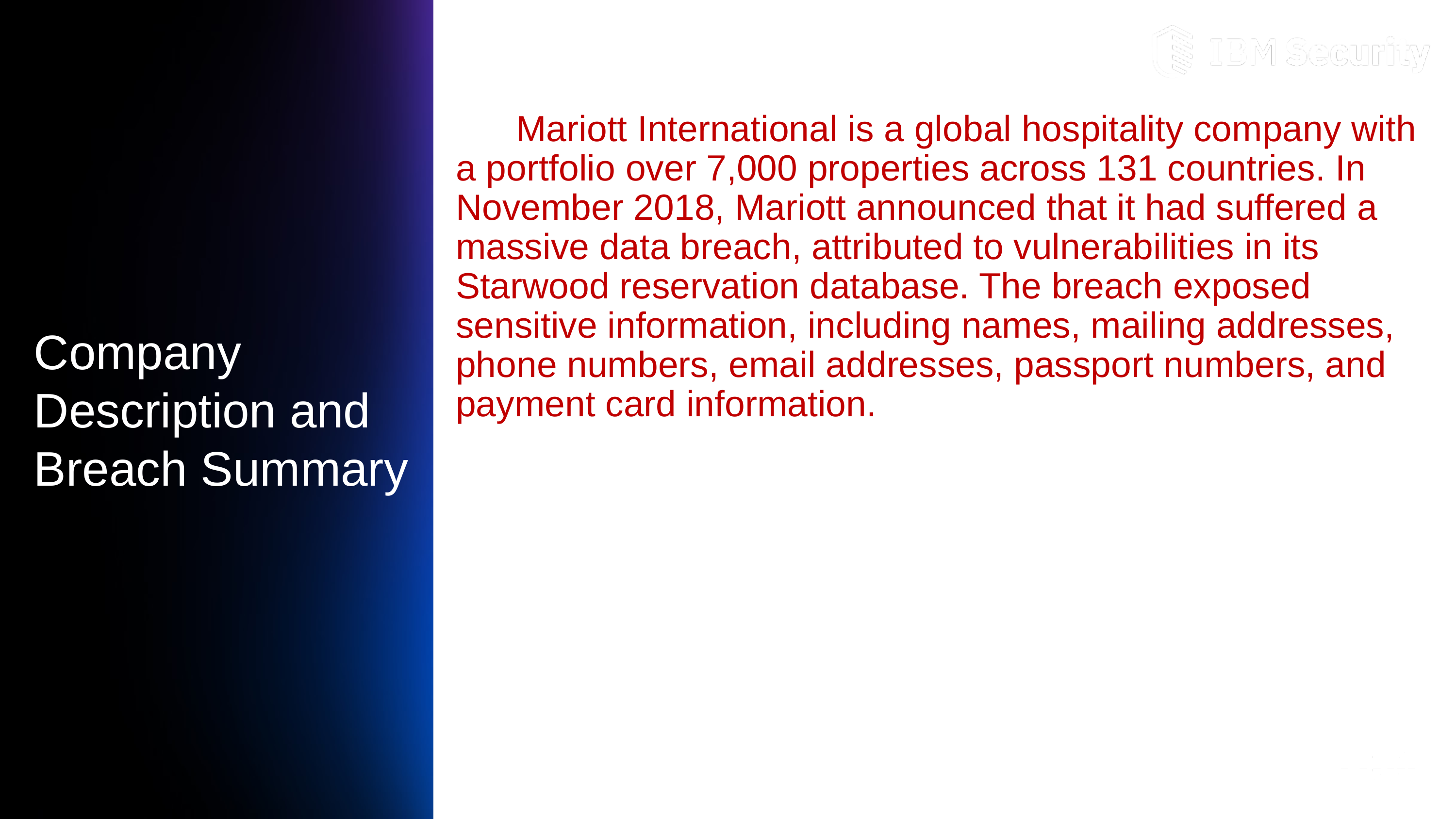

Mariott International is a global hospitality company with a portfolio over 7,000 properties across 131 countries. In November 2018, Mariott announced that it had suffered a massive data breach, attributed to vulnerabilities in its Starwood reservation database. The breach exposed sensitive information, including names, mailing addresses, phone numbers, email addresses, passport numbers, and payment card information.
Company Description and Breach Summary